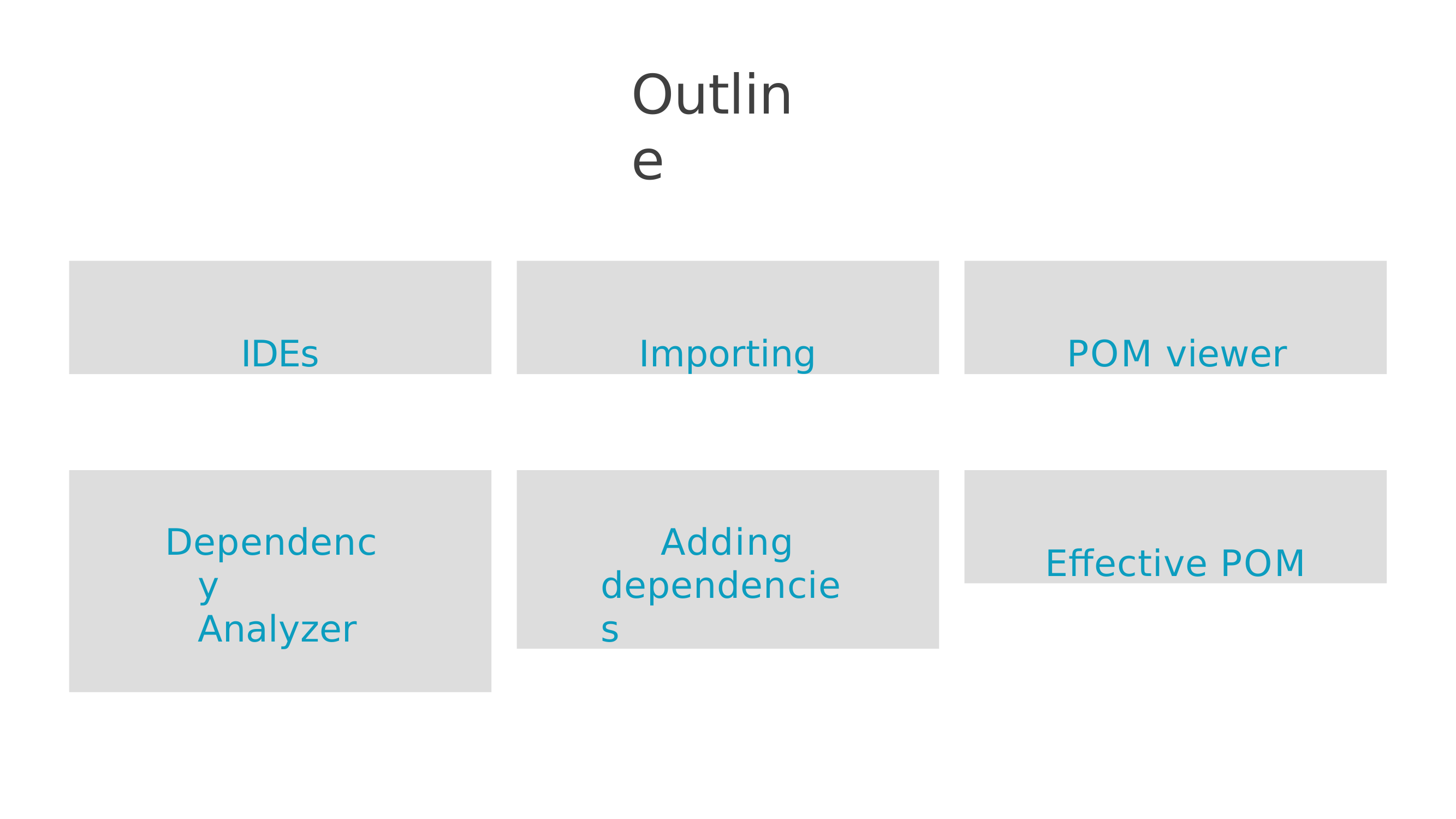

# Outline

IDEs

Importing

POM viewer

Dependency  Analyzer

Adding  dependencies

Effective POM
2